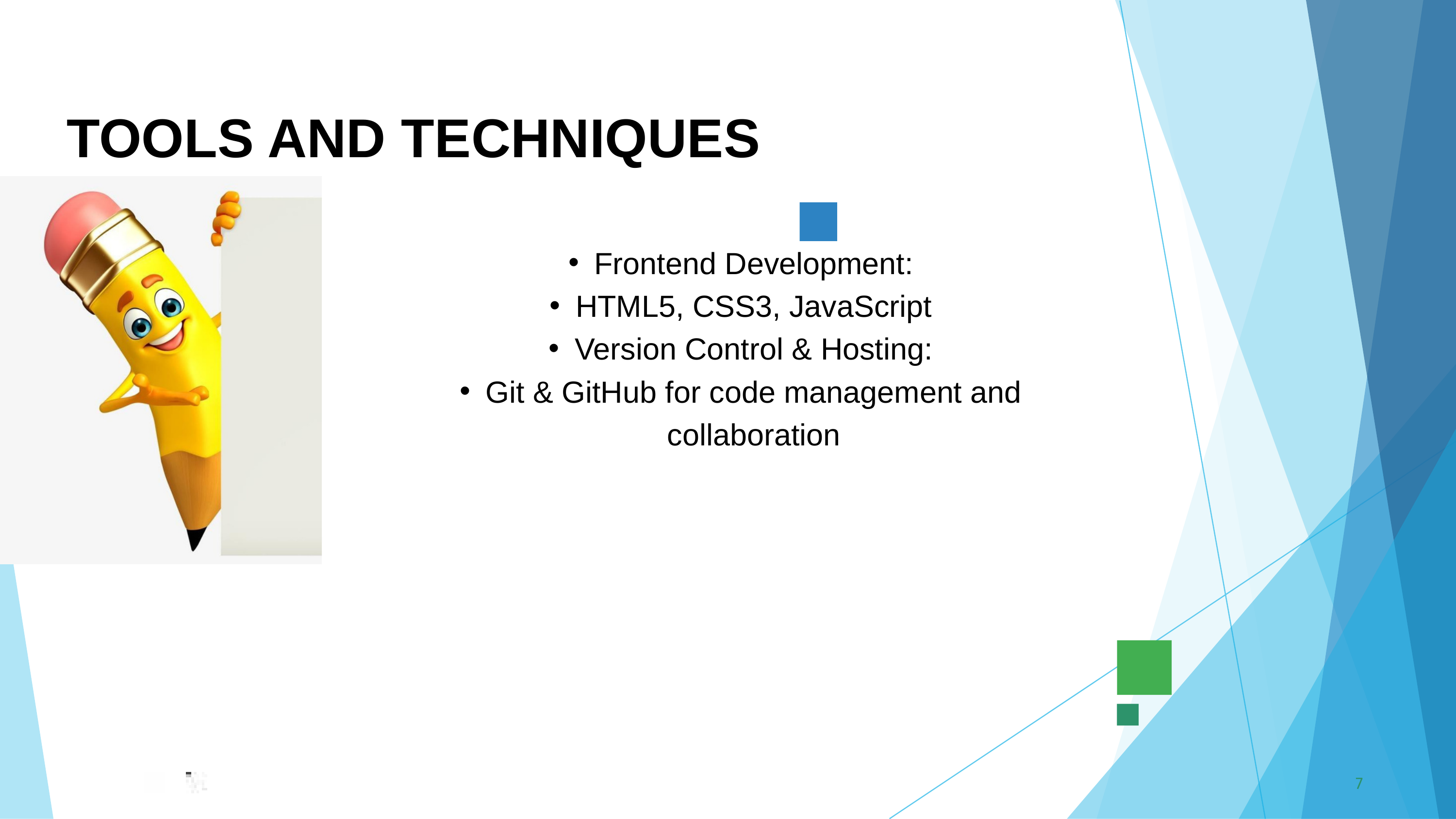

TOOLS AND TECHNIQUES

Frontend Development:
HTML5, CSS3, JavaScript
Version Control & Hosting:
Git & GitHub for code management and collaboration

7